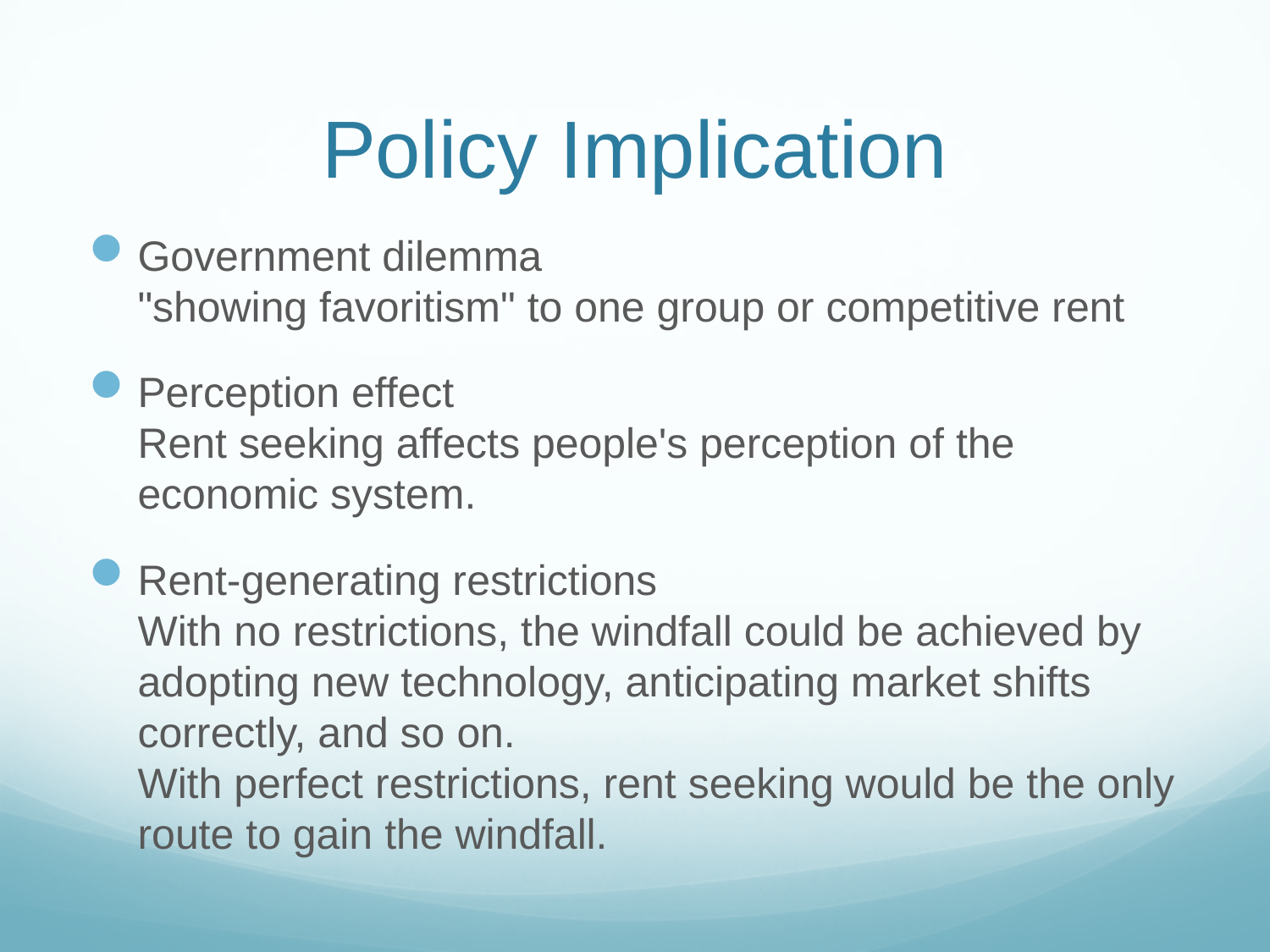

# Policy Implication
Government dilemma
"showing favoritism" to one group or competitive rent
Perception effect
Rent seeking affects people's perception of the economic system.
Rent-generating restrictions
With no restrictions, the windfall could be achieved by adopting new technology, anticipating market shifts correctly, and so on.
With perfect restrictions, rent seeking would be the only route to gain the windfall.